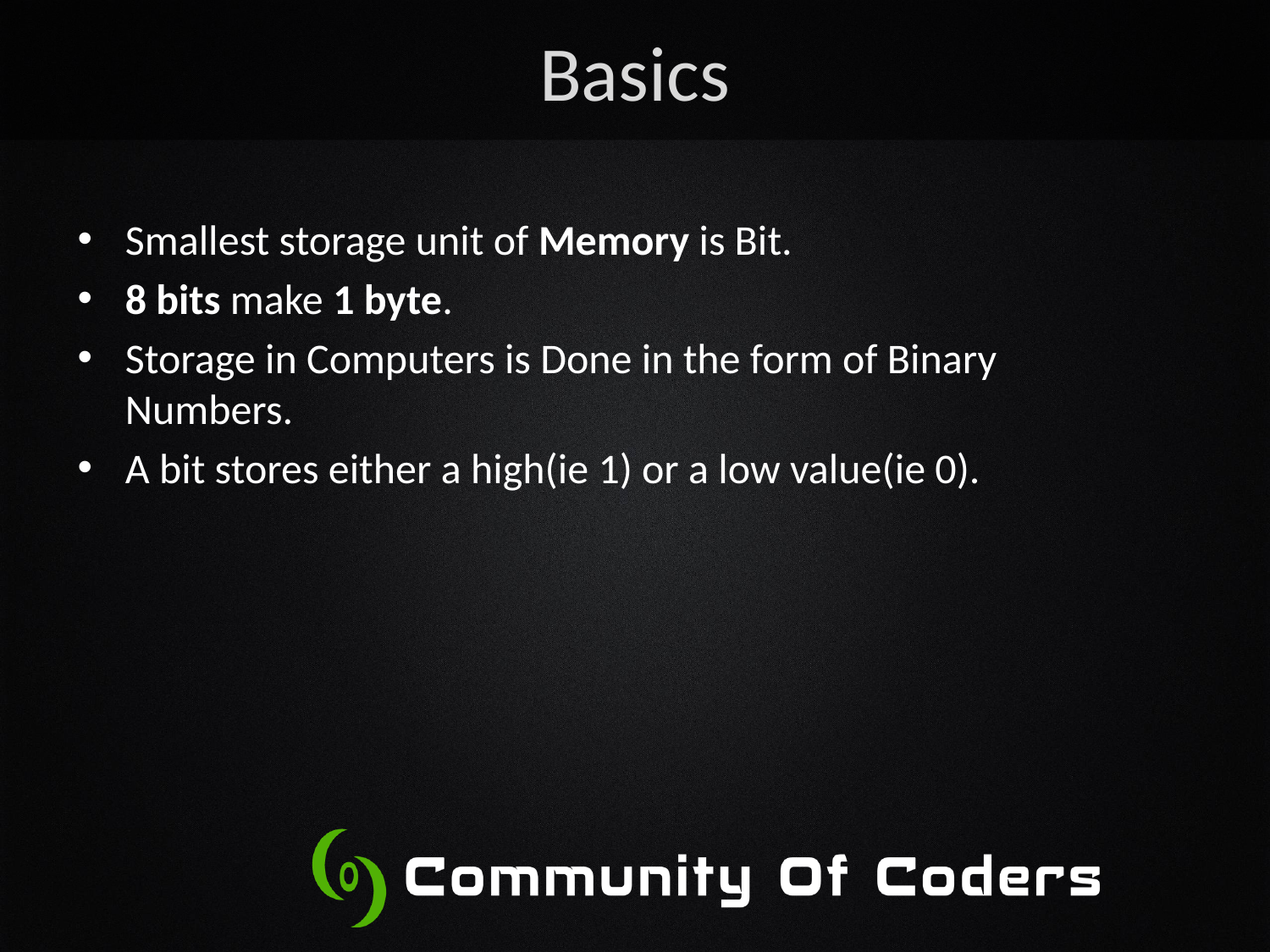

# Basics
Smallest storage unit of Memory is Bit.
8 bits make 1 byte.
Storage in Computers is Done in the form of Binary Numbers.
A bit stores either a high(ie 1) or a low value(ie 0).